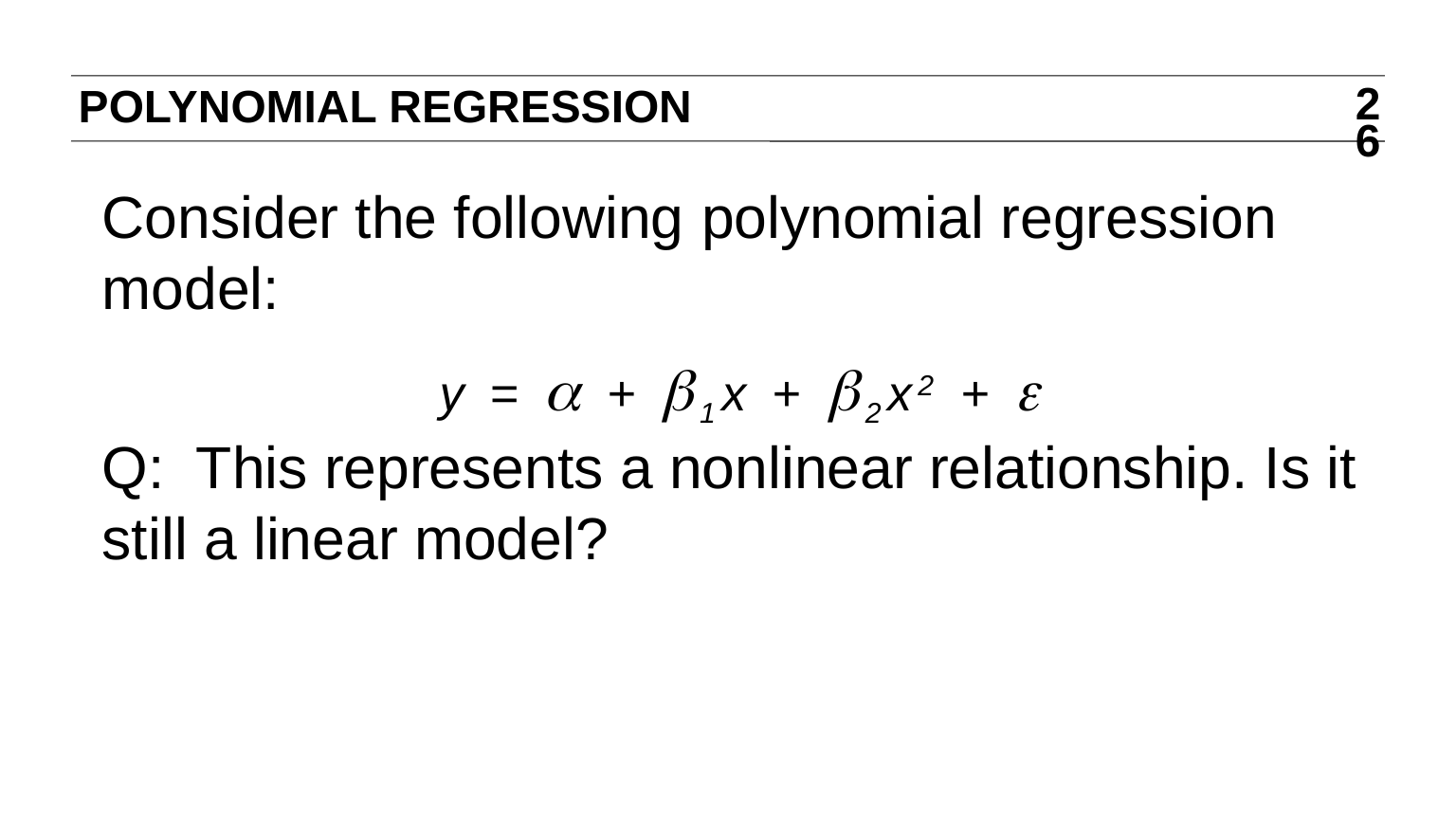

Polynomial regression
26
Consider the following polynomial regression model:
y = α + β1x + β2x2 + ε
Q:  This represents a nonlinear relationship. Is it still a linear model?